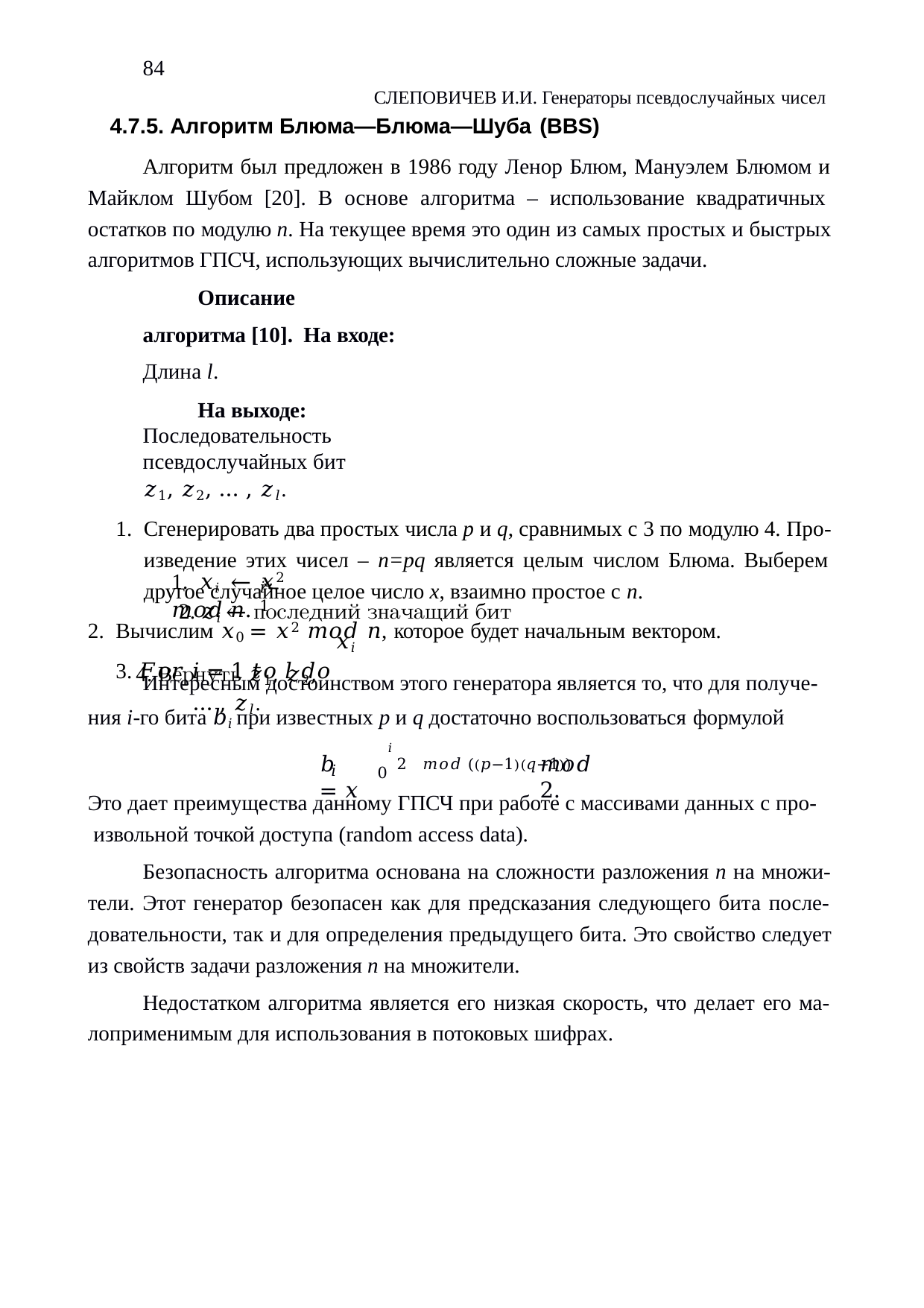

84
СЛЕПОВИЧЕВ И.И. Генераторы псевдослучайных чисел
4.7.5. Алгоритм Блюма—Блюма—Шуба (BBS)
Алгоритм был предложен в 1986 году Ленор Блюм, Мануэлем Блюмом и  Майклом Шубом [20]. В основе алгоритма – использование квадратичных  остатков по модулю n. На текущее время это один из самых простых и быстрых  алгоритмов ГПСЧ, использующих вычислительно сложные задачи.
Описание алгоритма [10].  На входе: Длина l.
На выходе: Последовательность псевдослучайных бит 𝑧1, 𝑧2, … , 𝑧𝑙.
Сгенерировать два простых числа p и q, сравнимых с 3 по модулю 4. Про-  изведение этих чисел – n=pq является целым числом Блюма. Выберем  другое случайное целое число x, взаимно простое с n.
Вычислим 𝑥0 = 𝑥2 𝑚𝑜𝑑 𝑛, которое будет начальным вектором.  3. 𝐹𝑜𝑟 𝑖 = 1 𝑡𝑜 𝑙 𝑑𝑜
1.  𝑥𝑖  ← 𝑥2	𝑚𝑜𝑑 𝑛.
𝑖−1
2. 𝑧𝑖 ← последний значащий бит 𝑥𝑖
4. Вернуть 𝑧1, 𝑧2, … , 𝑧𝑙.
Интересным достоинством этого генератора является то, что для получе-  ния i-го бита 𝑏𝑖 при известных p и q достаточно воспользоваться формулой
2   𝑚𝑜𝑑 ((𝑝−1)(𝑞−1))

𝑖
𝑏 = 𝑥
𝑚𝑜𝑑 2.
𝑖
0

Это дает преимущества данному ГПСЧ при работе с массивами данных с про-  извольной точкой доступа (random access data).
Безопасность алгоритма основана на сложности разложения n на множи-  тели. Этот генератор безопасен как для предсказания следующего бита после-  довательности, так и для определения предыдущего бита. Это свойство следует  из свойств задачи разложения n на множители.
Недостатком алгоритма является его низкая скорость, что делает его ма-  лоприменимым для использования в потоковых шифрах.